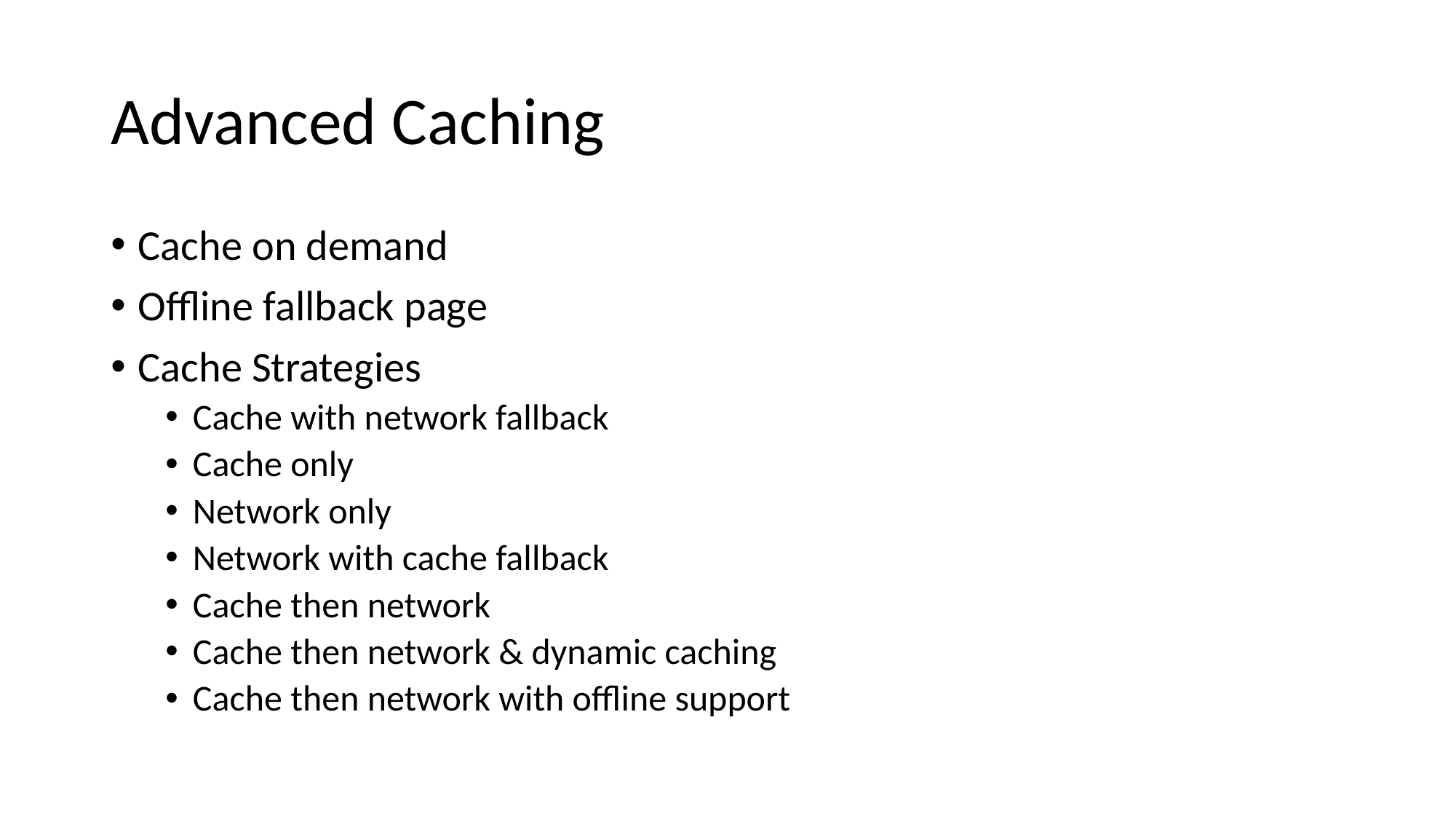

# Advanced Caching
Cache on demand
Offline fallback page
Cache Strategies
Cache with network fallback
Cache only
Network only
Network with cache fallback
Cache then network
Cache then network & dynamic caching
Cache then network with offline support